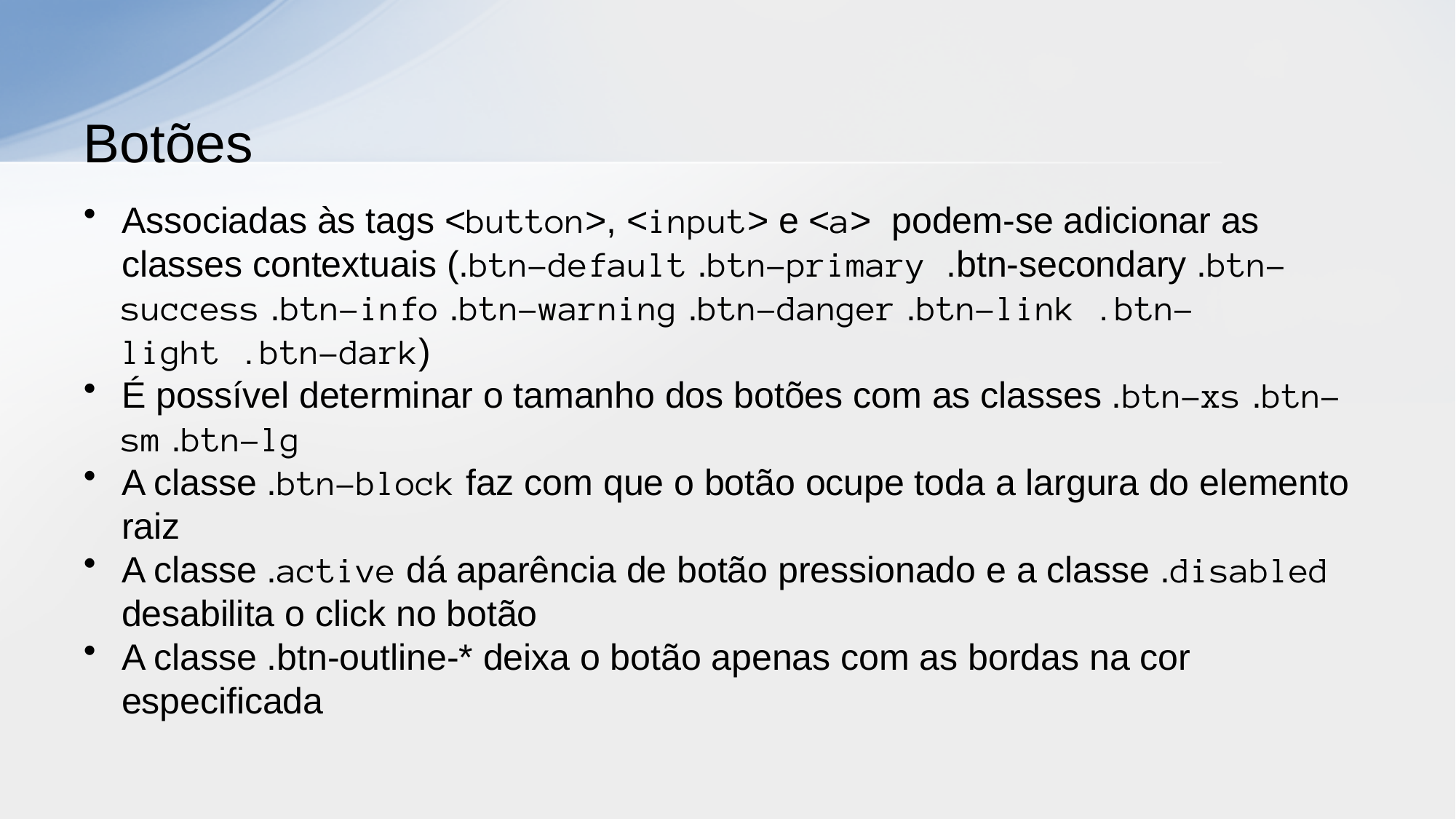

# Botões
Associadas às tags <button>, <input> e <a>  podem-se adicionar as classes contextuais (.btn-default .btn-primary  .btn-secondary .btn-success .btn-info .btn-warning .btn-danger .btn-link .btn-light .btn-dark)
É possível determinar o tamanho dos botões com as classes .btn-xs .btn-sm .btn-lg
A classe .btn-block faz com que o botão ocupe toda a largura do elemento raiz
A classe .active dá aparência de botão pressionado e a classe .disabled desabilita o click no botão
A classe .btn-outline-* deixa o botão apenas com as bordas na cor especificada